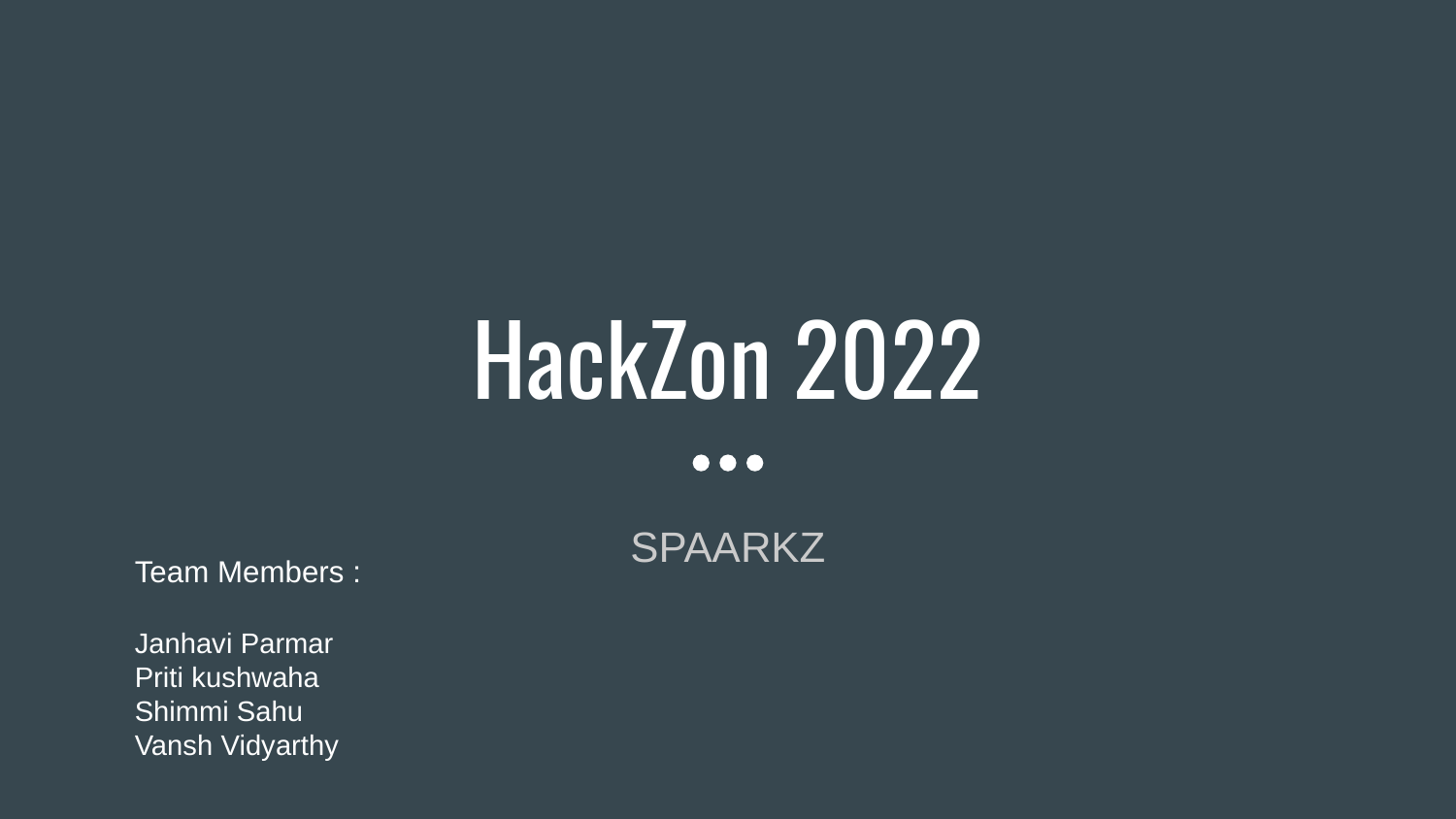

# HackZon 2022
SPAARKZ
Team Members :

Janhavi Parmar
Priti kushwaha
Shimmi Sahu
Vansh Vidyarthy